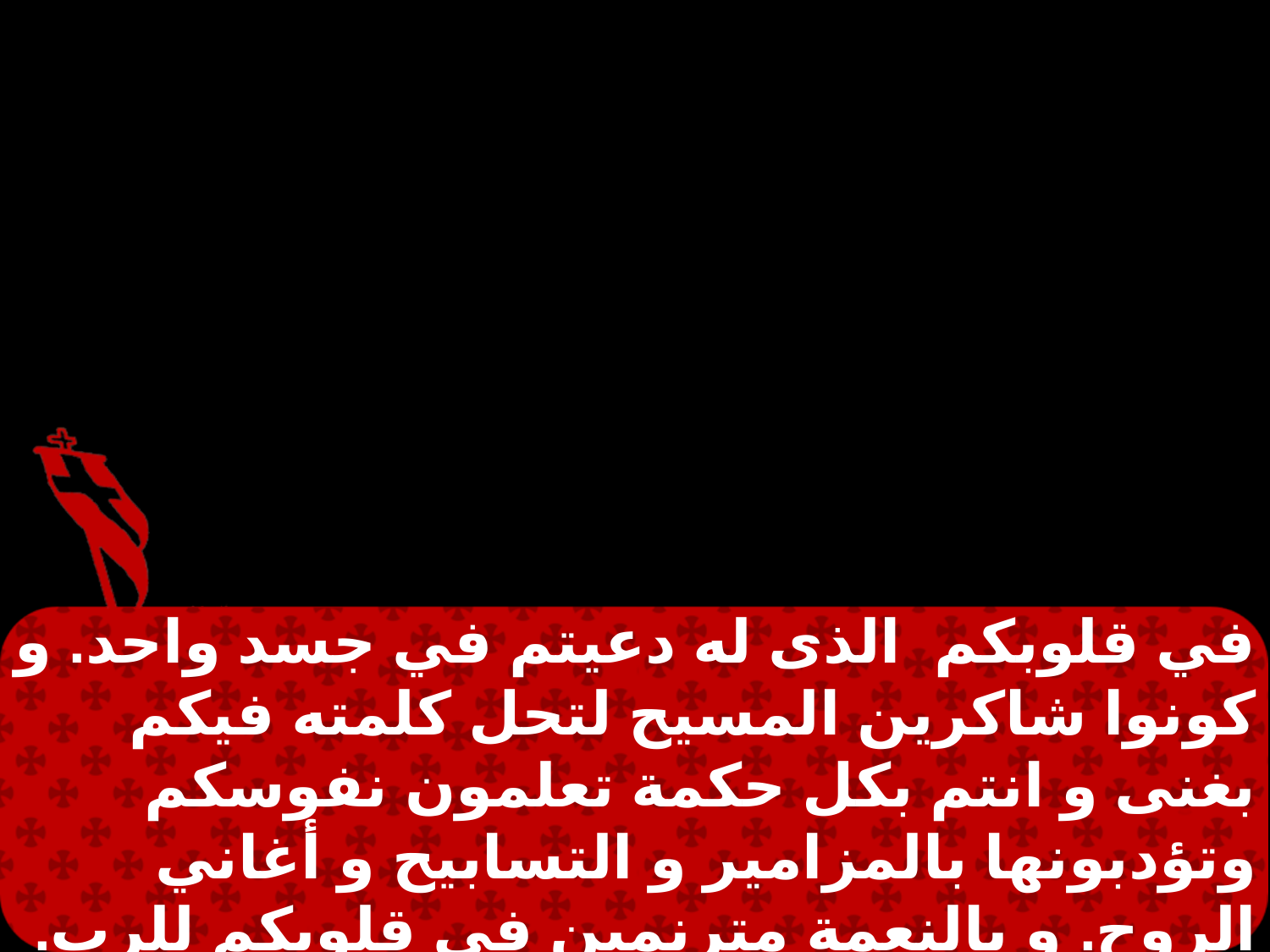

في قلوبكم  الذى له دعيتم في جسد واحد. و كونوا شاكرين المسيح لتحل كلمته فيكم بغنى و انتم بكل حكمة تعلمون نفوسكم وتؤدبونها بالمزامير و التسابيح و أغاني الروح. و بالنعمة مترنمين في قلوبكم للرب.
ومهما أتيتم من قول أو